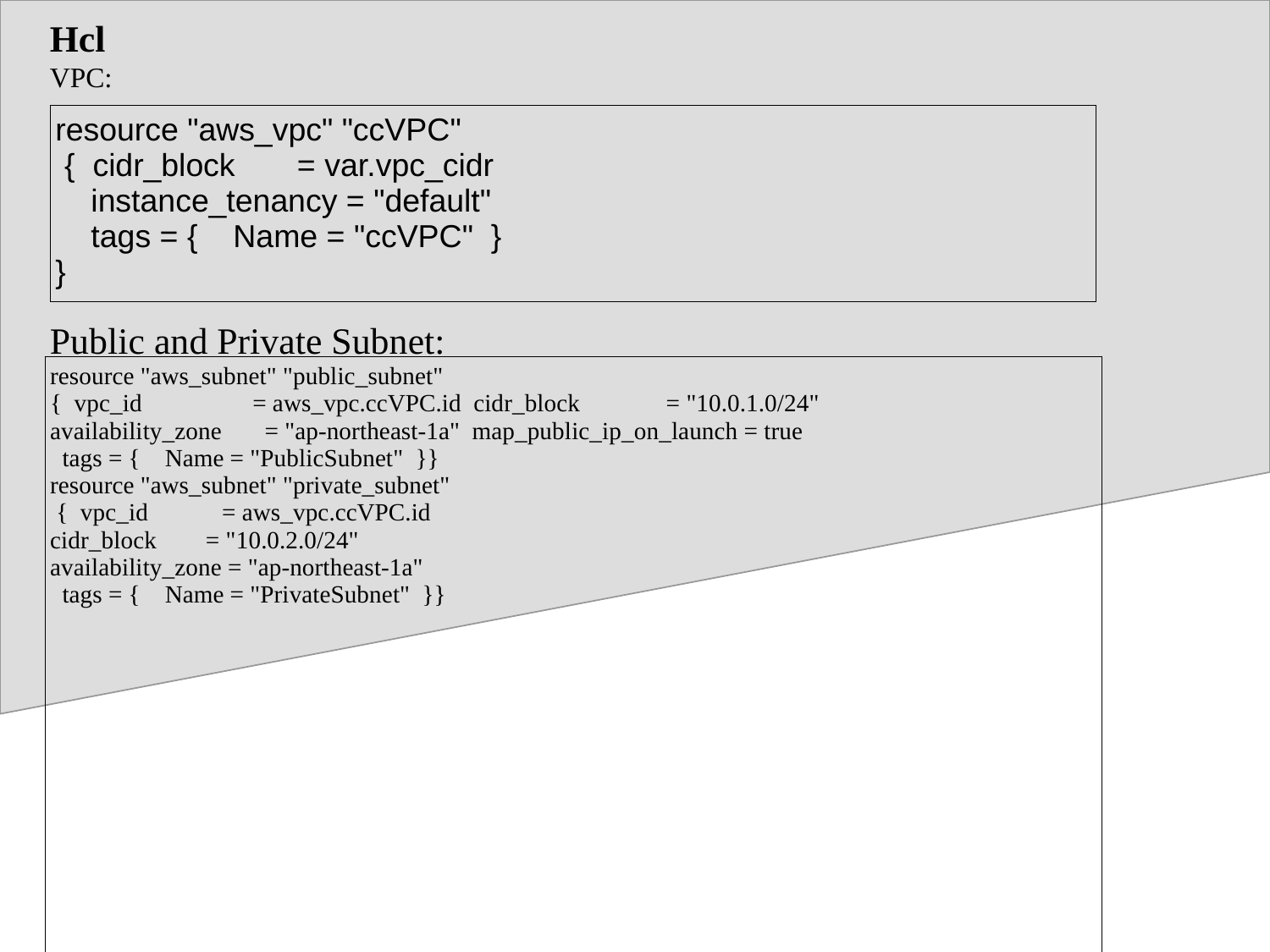

# Hcl VPC:
| resource "aws\_vpc" "ccVPC" {  cidr\_block       = var.vpc\_cidr  instance\_tenancy = "default"   tags = {    Name = "ccVPC"  } } |
| --- |
Public and Private Subnet:
| resource "aws\_subnet" "public\_subnet" {  vpc\_id                  = aws\_vpc.ccVPC.id  cidr\_block              = "10.0.1.0/24"  availability\_zone       = "ap-northeast-1a"  map\_public\_ip\_on\_launch = true   tags = {    Name = "PublicSubnet"  }} resource "aws\_subnet" "private\_subnet" {  vpc\_id            = aws\_vpc.ccVPC.id  cidr\_block        = "10.0.2.0/24"  availability\_zone = "ap-northeast-1a"   tags = {    Name = "PrivateSubnet"  }} |
| --- |